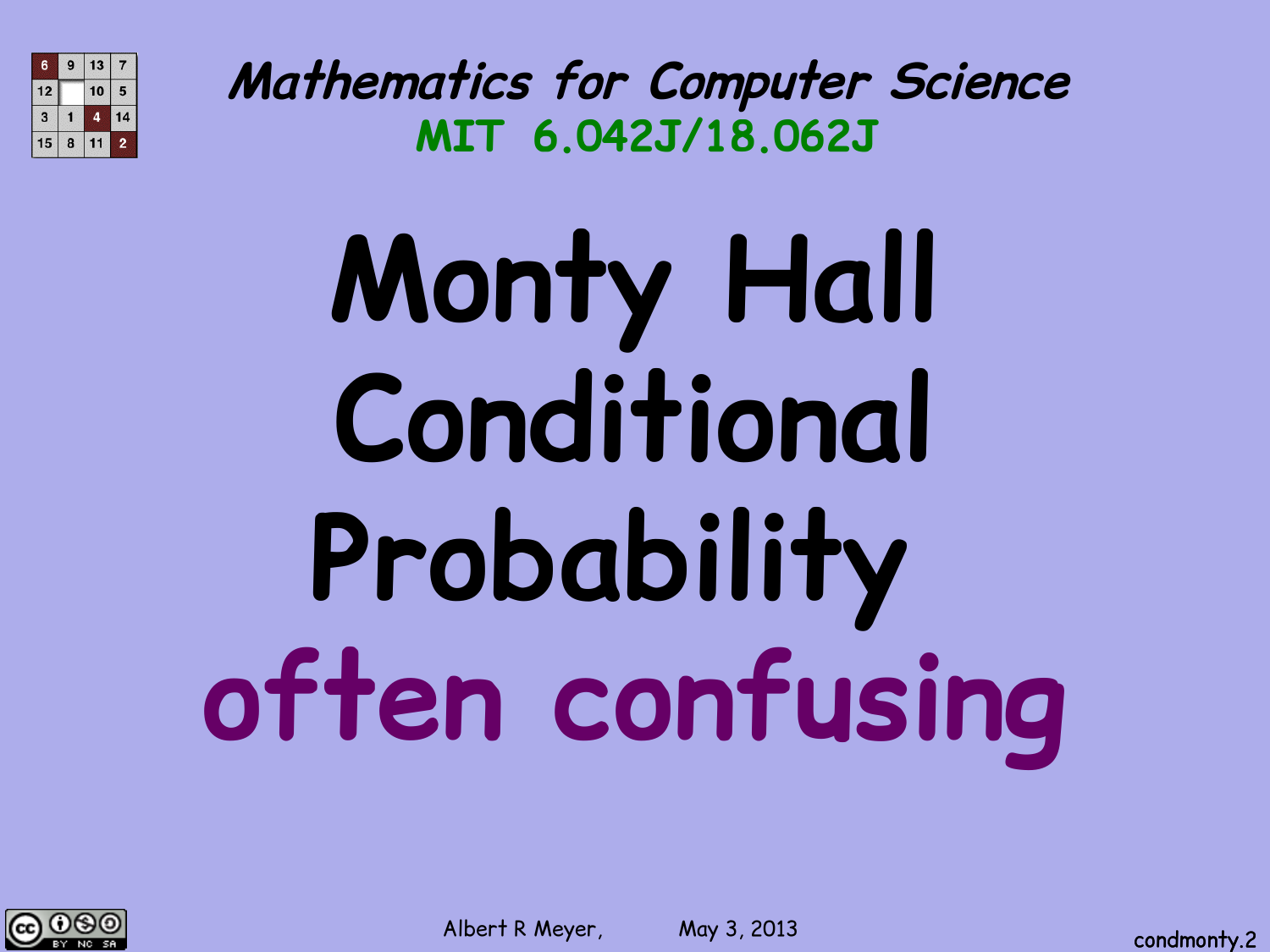

Mathematics for Computer Science
MIT 6.042J/18.062J
# Monty Hall Conditional Probability often confusing

condmonty.2
condmonty.2